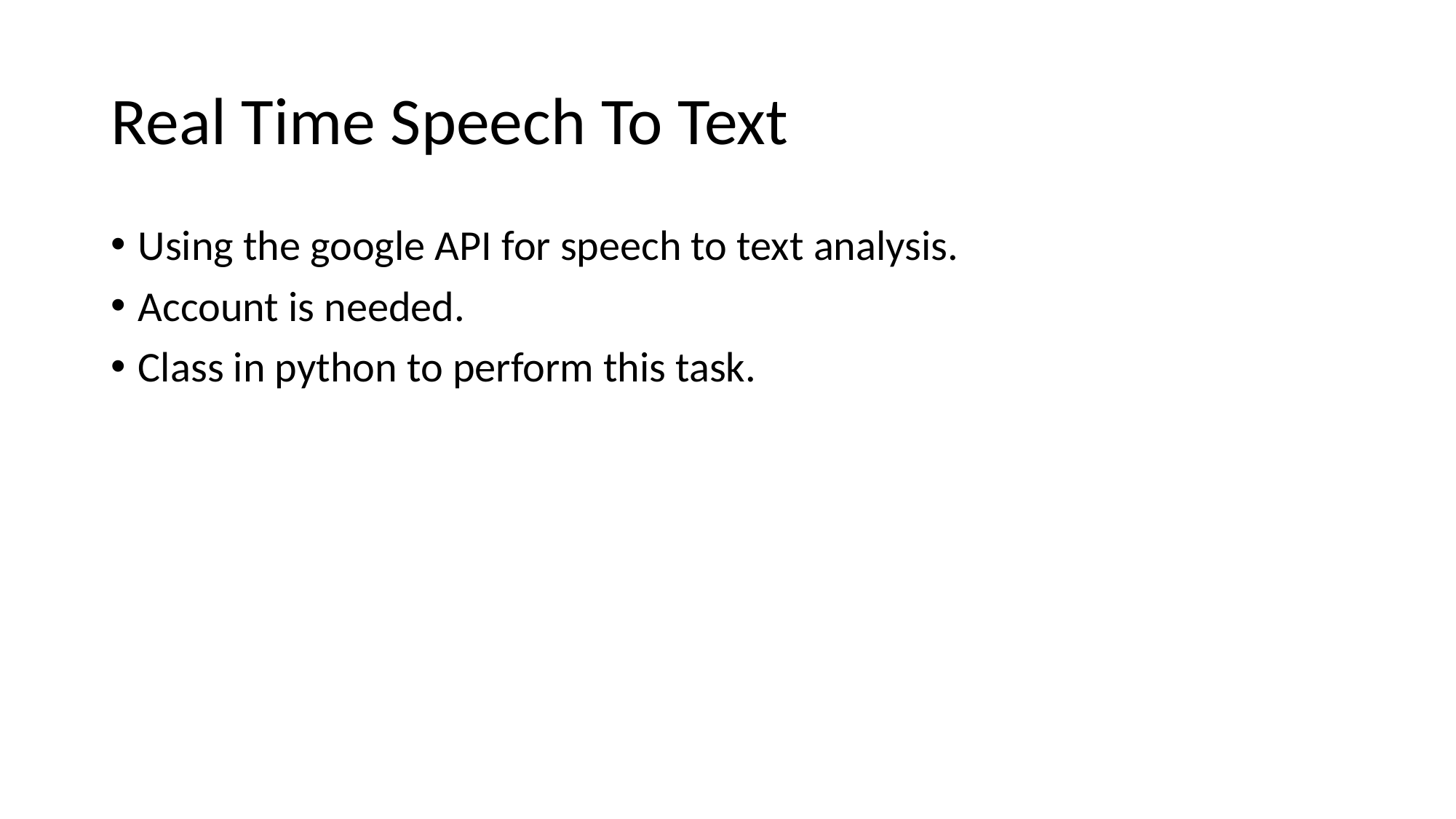

# Real Time Speech To Text
Using the google API for speech to text analysis.
Account is needed.
Class in python to perform this task.